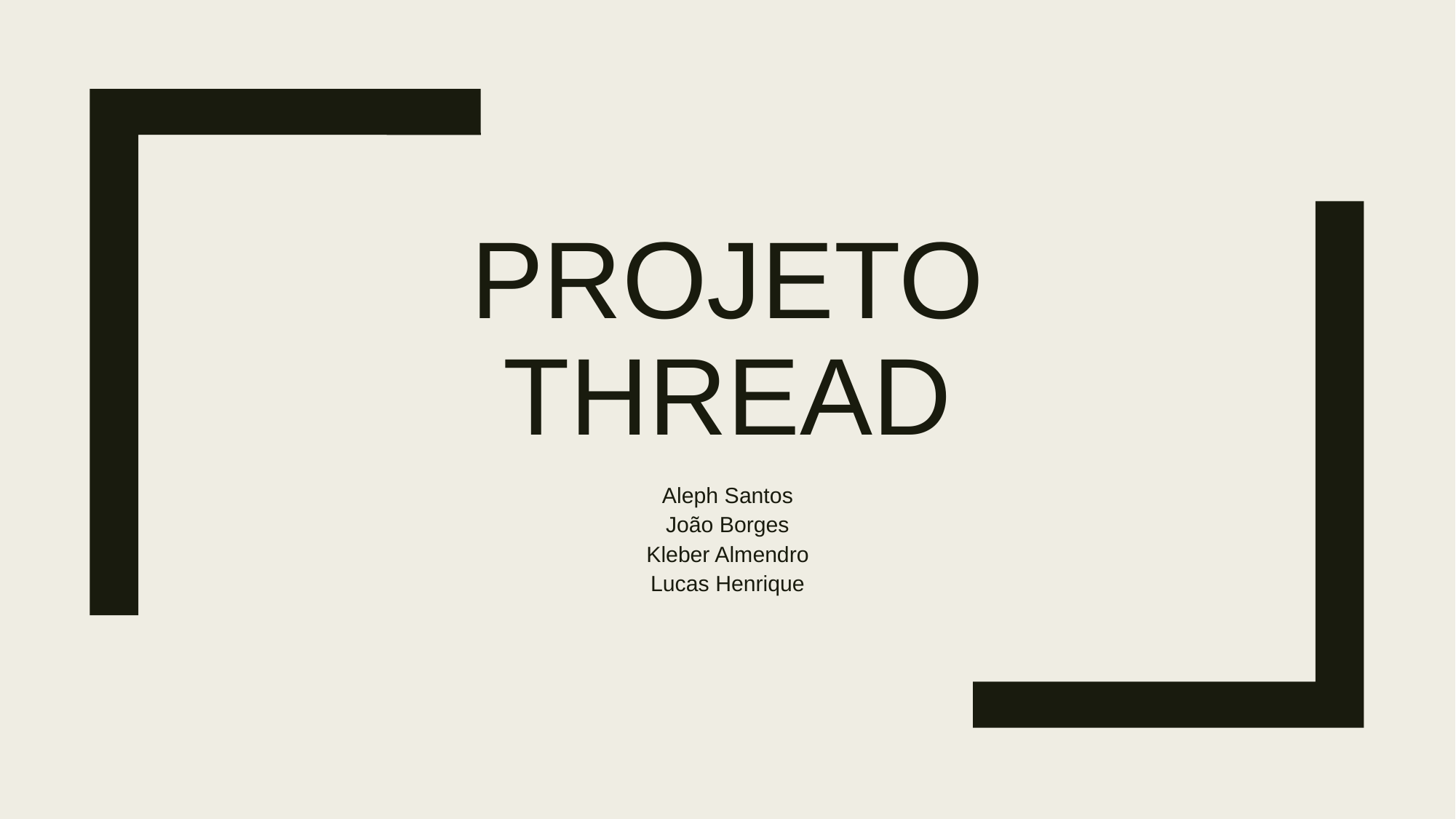

# Projeto Thread
Aleph Santos
João Borges
Kleber Almendro
Lucas Henrique